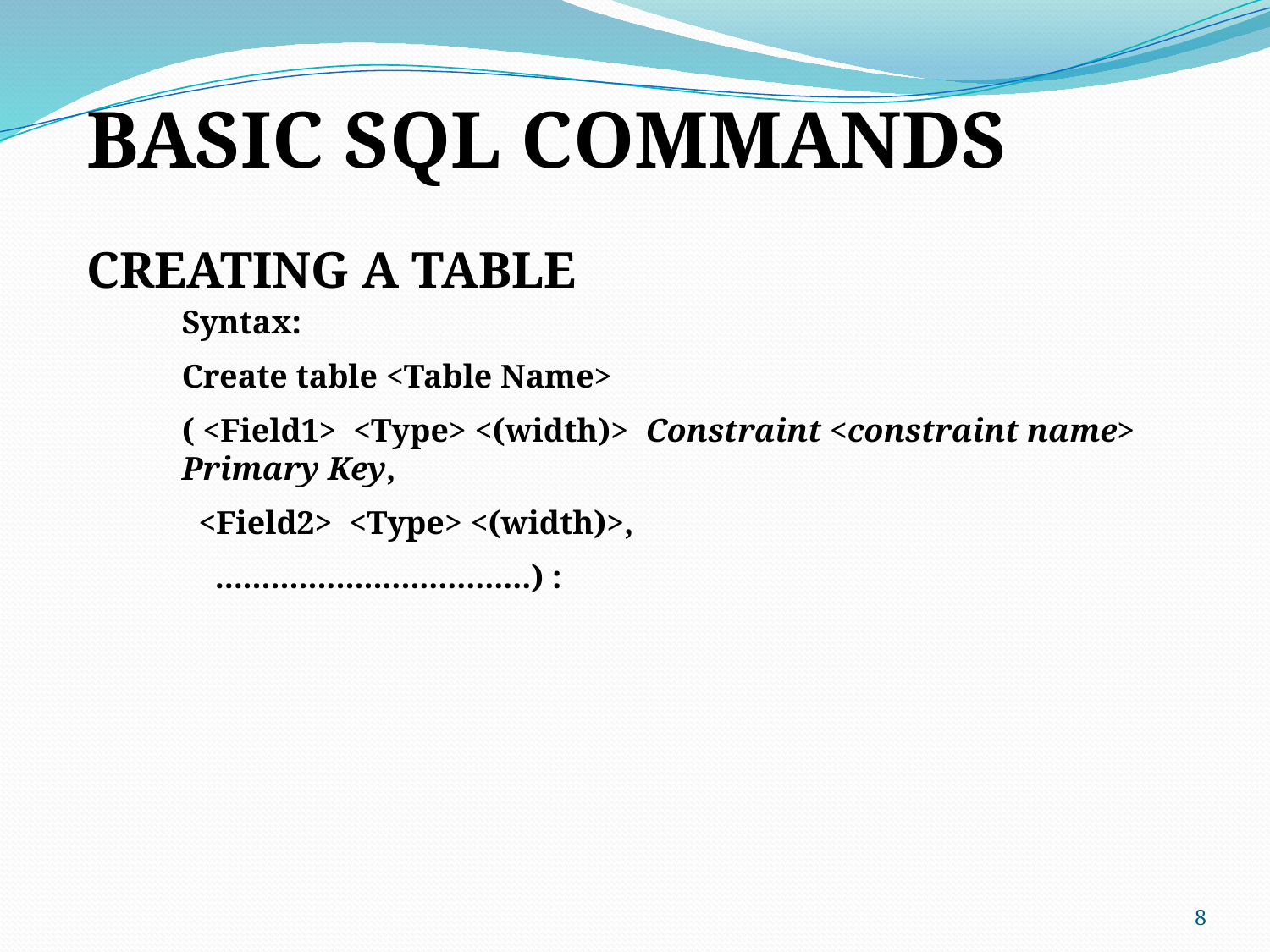

BASIC SQL COMMANDS
CREATING A TABLE
Syntax:
Create table <Table Name>
( <Field1>  <Type> <(width)>  Constraint <constraint name> Primary Key,
  <Field2>  <Type> <(width)>,
    ..................................) :

8